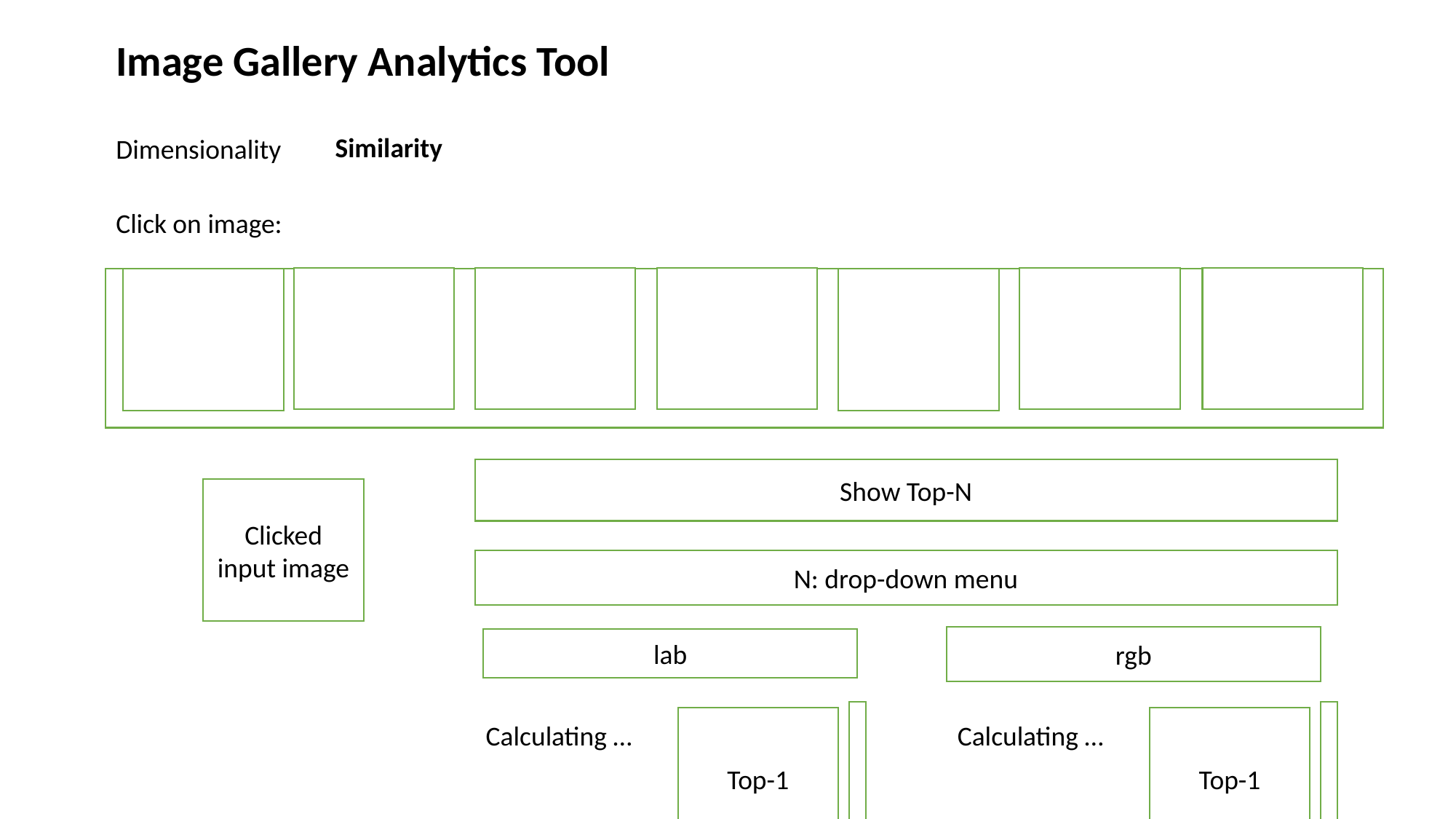

Image Gallery Analytics Tool
Similarity
Dimensionality
Click on image:

Show Top-N
Clicked input image
N: drop-down menu
rgb
lab

Calculating …
Top-1
Calculating …
Top-1
Top-2
Top-2